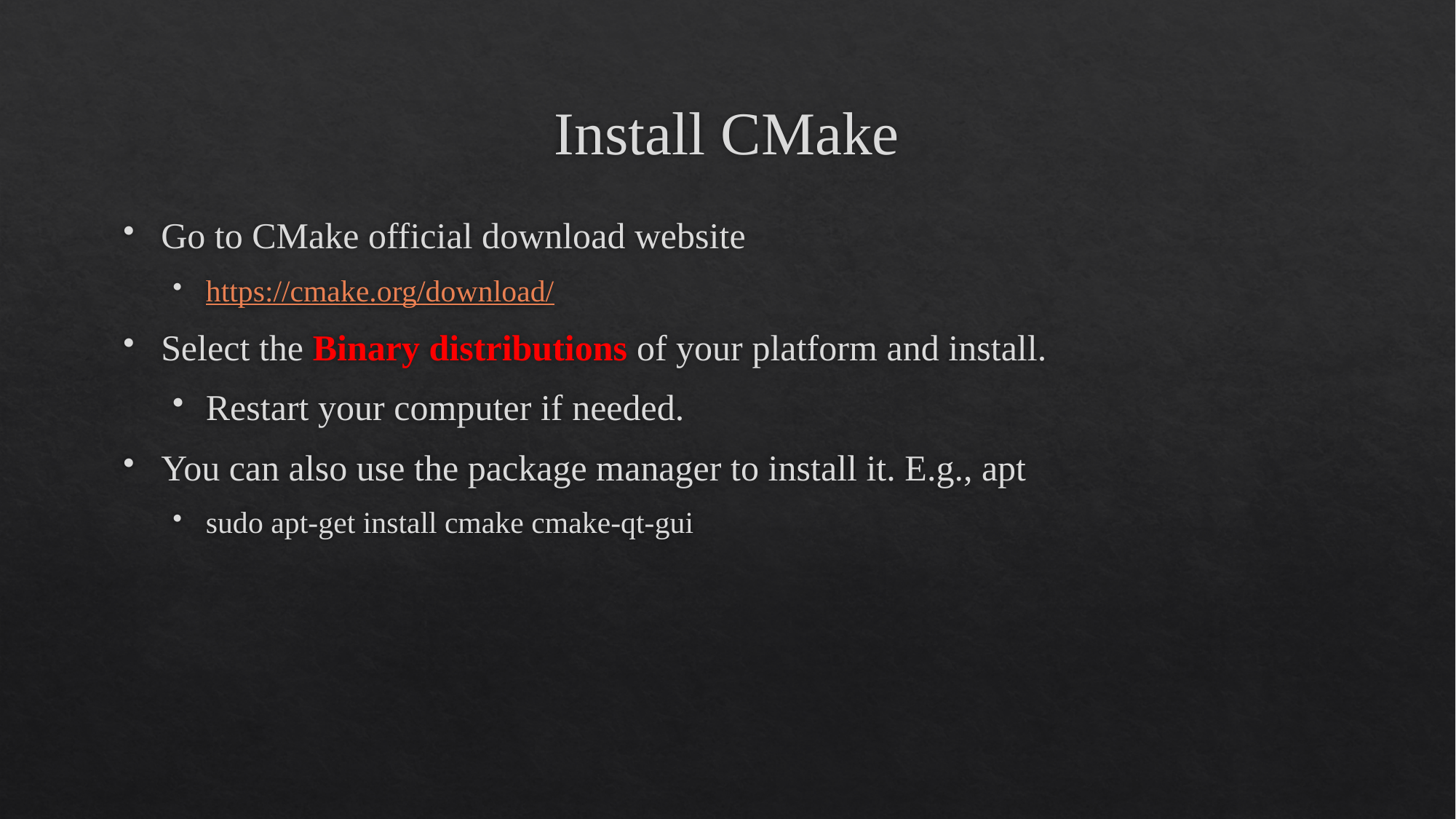

# Install CMake
Go to CMake official download website
https://cmake.org/download/
Select the Binary distributions of your platform and install.
Restart your computer if needed.
You can also use the package manager to install it. E.g., apt
sudo apt-get install cmake cmake-qt-gui